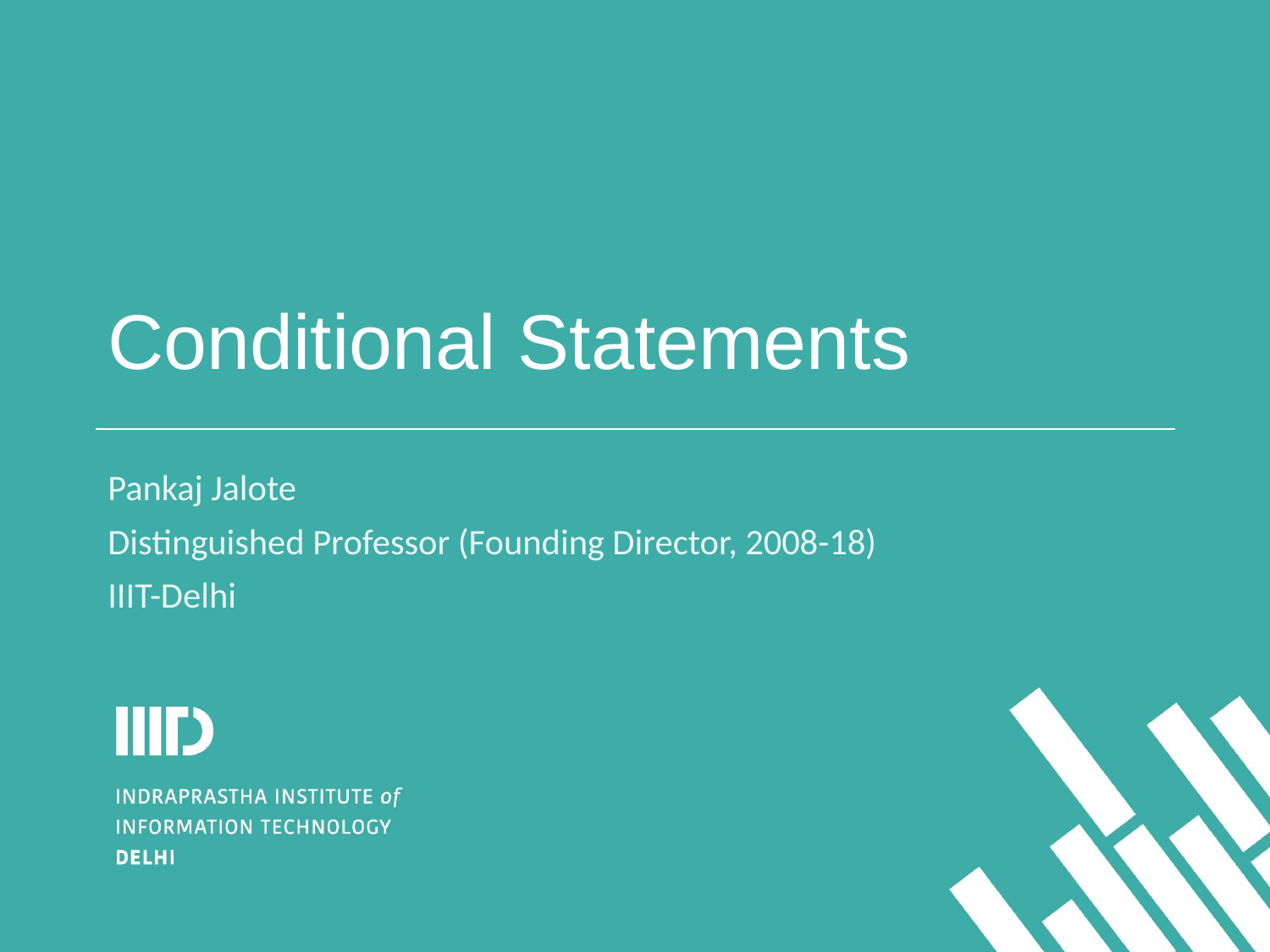

# Conditional Statements
Pankaj Jalote
Distinguished Professor (Founding Director, 2008-18)
IIIT-Delhi